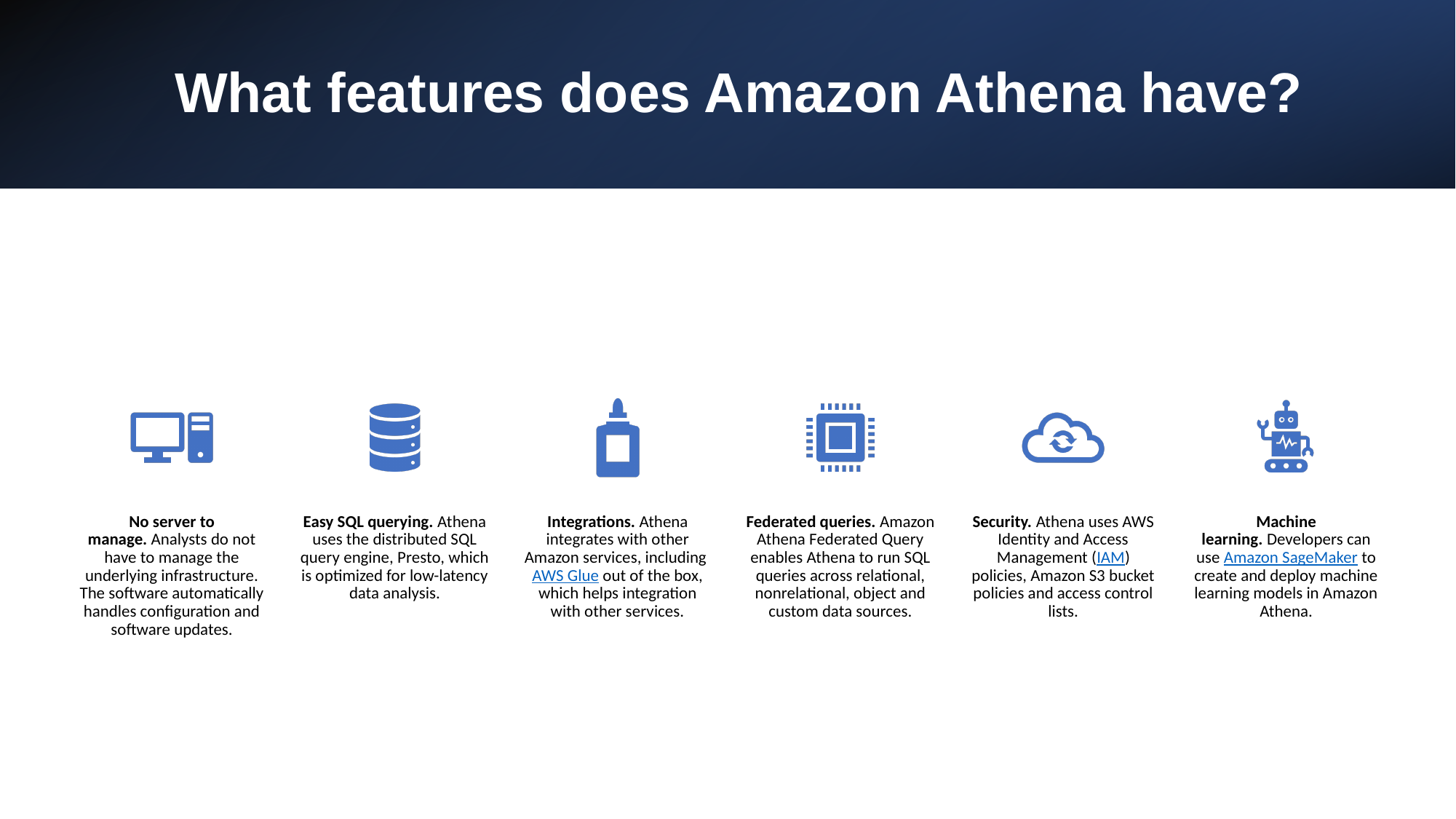

# What features does Amazon Athena have?
No server to manage. Analysts do not have to manage the underlying infrastructure. The software automatically handles configuration and software updates.
Easy SQL querying. Athena uses the distributed SQL query engine, Presto, which is optimized for low-latency data analysis.
Integrations. Athena integrates with other Amazon services, including AWS Glue out of the box, which helps integration with other services.
Federated queries. Amazon Athena Federated Query enables Athena to run SQL queries across relational, nonrelational, object and custom data sources.
Security. Athena uses AWS Identity and Access Management (IAM) policies, Amazon S3 bucket policies and access control lists.
Machine learning. Developers can use Amazon SageMaker to create and deploy machine learning models in Amazon Athena.